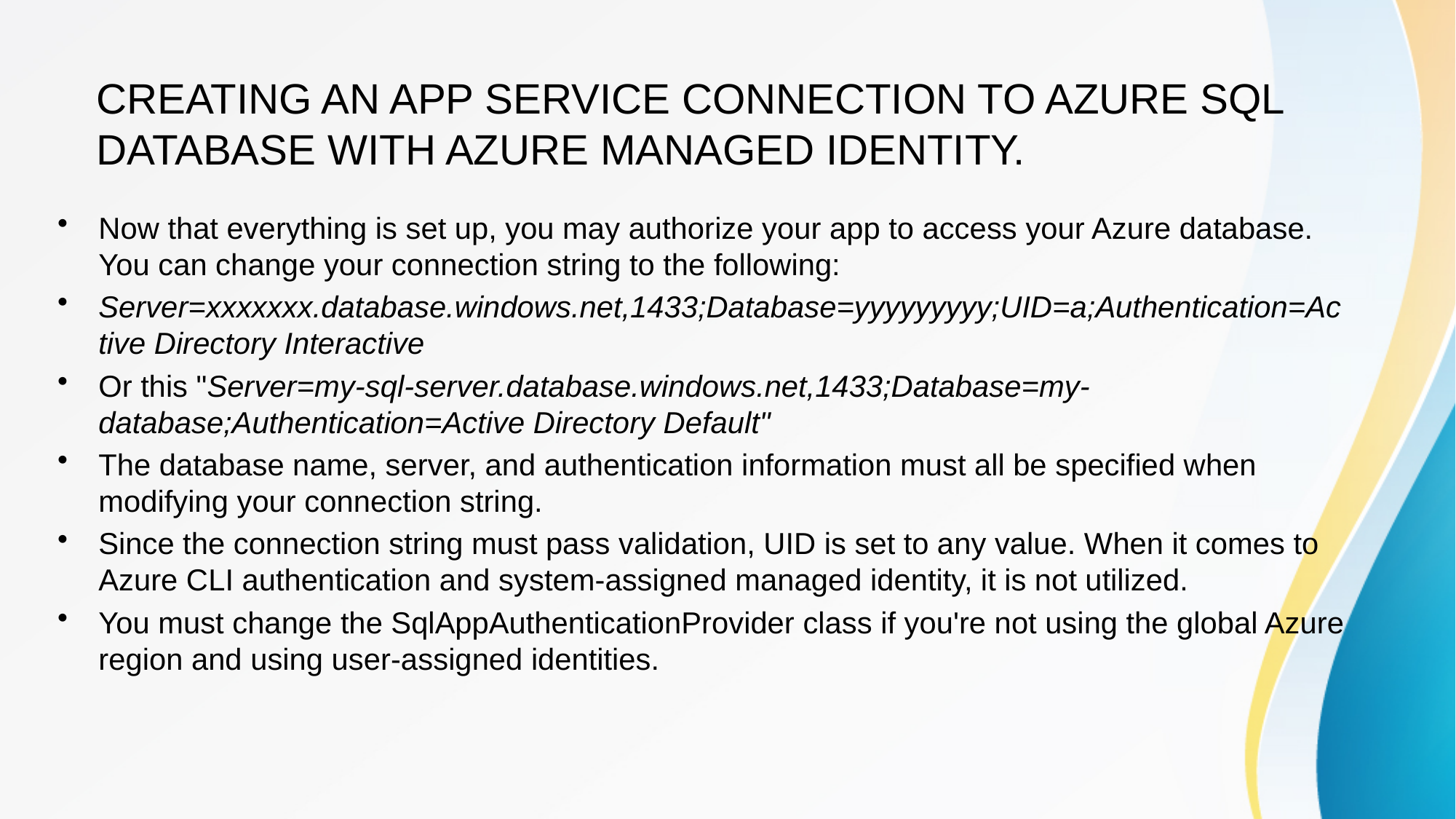

# CREATING AN APP SERVICE CONNECTION TO AZURE SQL DATABASE WITH AZURE MANAGED IDENTITY.
Now that everything is set up, you may authorize your app to access your Azure database. You can change your connection string to the following:
Server=xxxxxxx.database.windows.net,1433;Database=yyyyyyyyy;UID=a;Authentication=Active Directory Interactive
Or this "Server=my-sql-server.database.windows.net,1433;Database=my-database;Authentication=Active Directory Default"
The database name, server, and authentication information must all be specified when modifying your connection string.
Since the connection string must pass validation, UID is set to any value. When it comes to Azure CLI authentication and system-assigned managed identity, it is not utilized.
You must change the SqlAppAuthenticationProvider class if you're not using the global Azure region and using user-assigned identities.